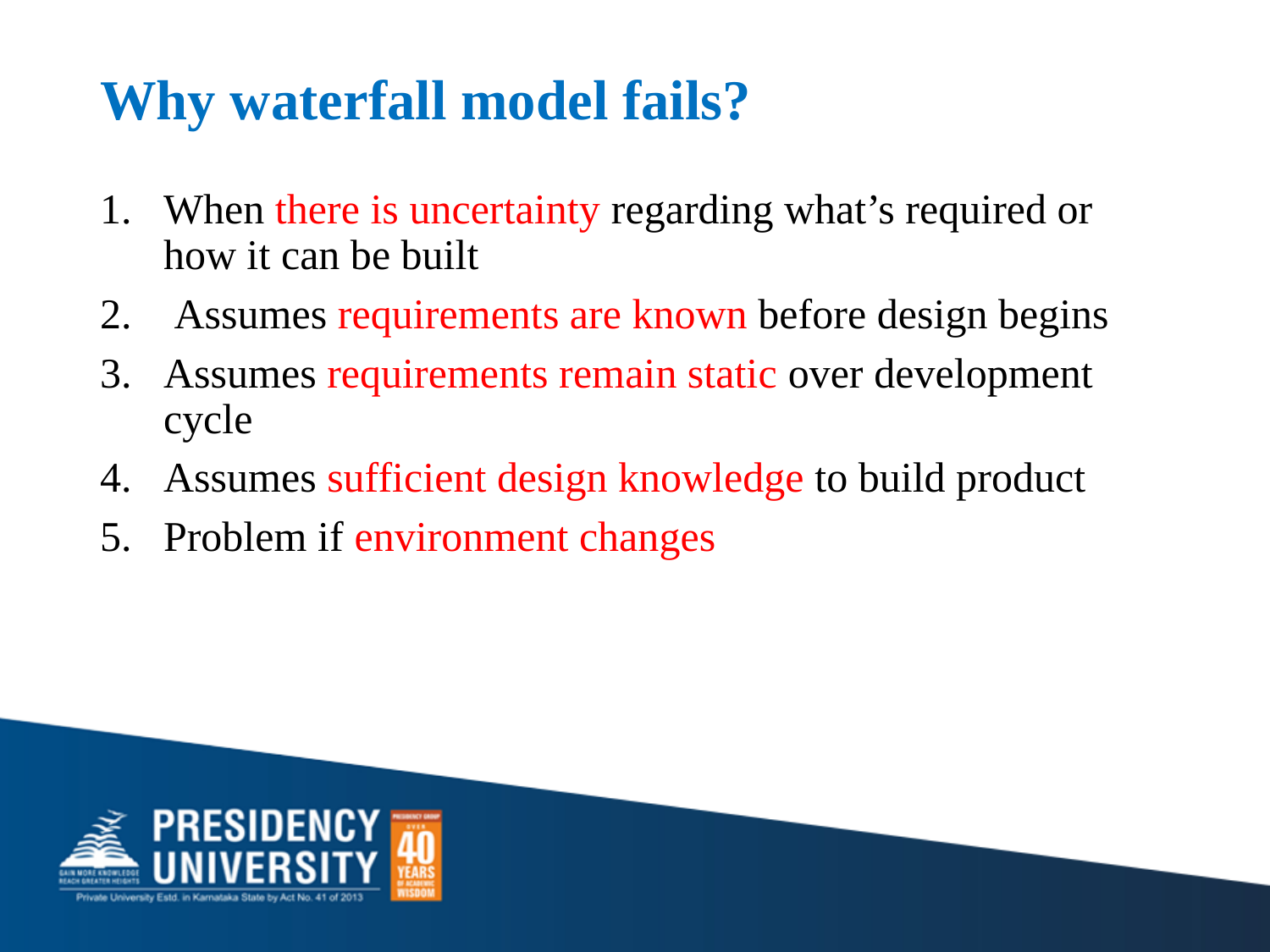

# Why waterfall model fails?
When there is uncertainty regarding what’s required or how it can be built
 Assumes requirements are known before design begins
Assumes requirements remain static over development cycle
Assumes sufficient design knowledge to build product
Problem if environment changes